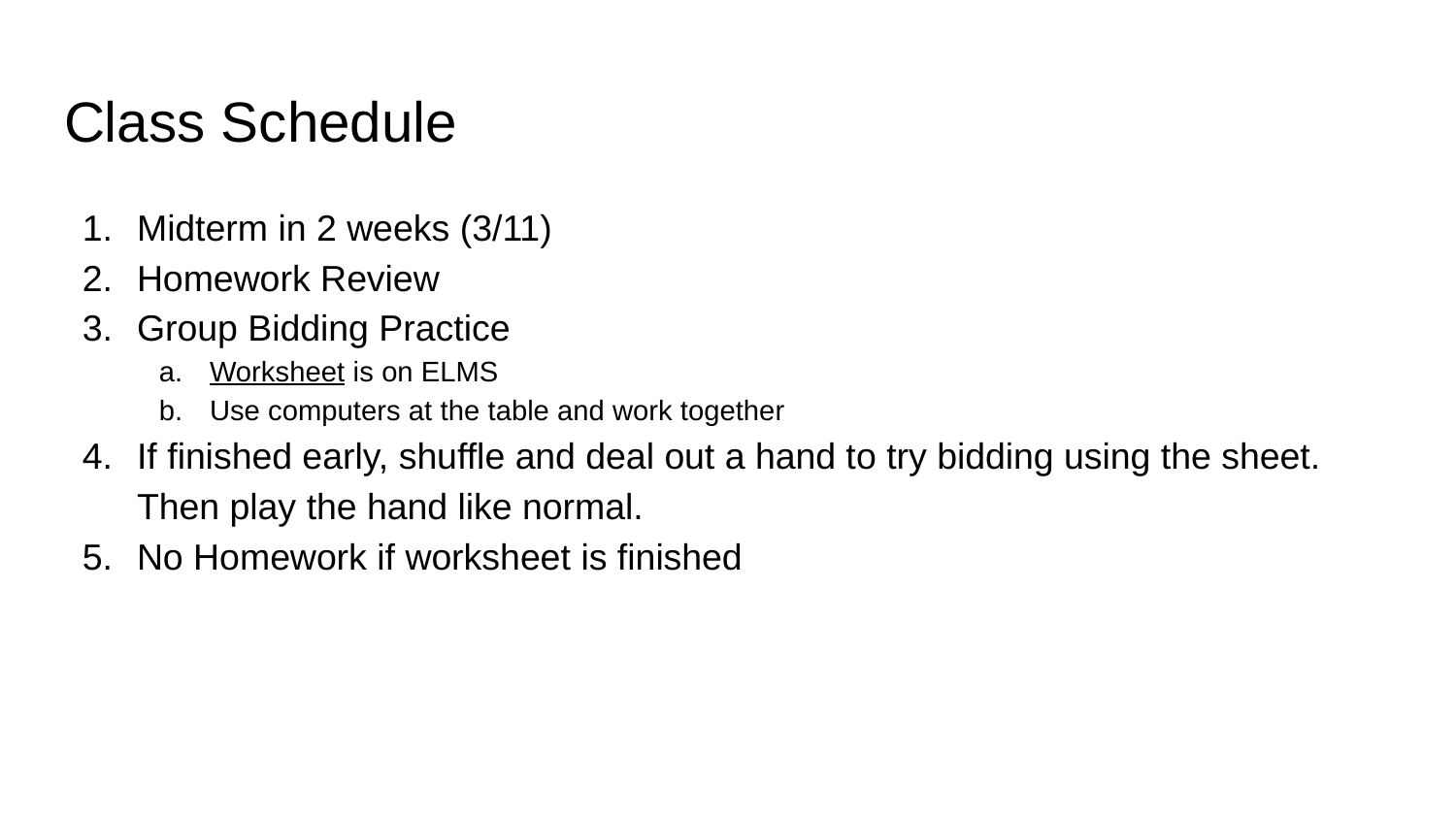

# Class Schedule
Midterm in 2 weeks (3/11)
Homework Review
Group Bidding Practice
Worksheet is on ELMS
Use computers at the table and work together
If finished early, shuffle and deal out a hand to try bidding using the sheet. Then play the hand like normal.
No Homework if worksheet is finished